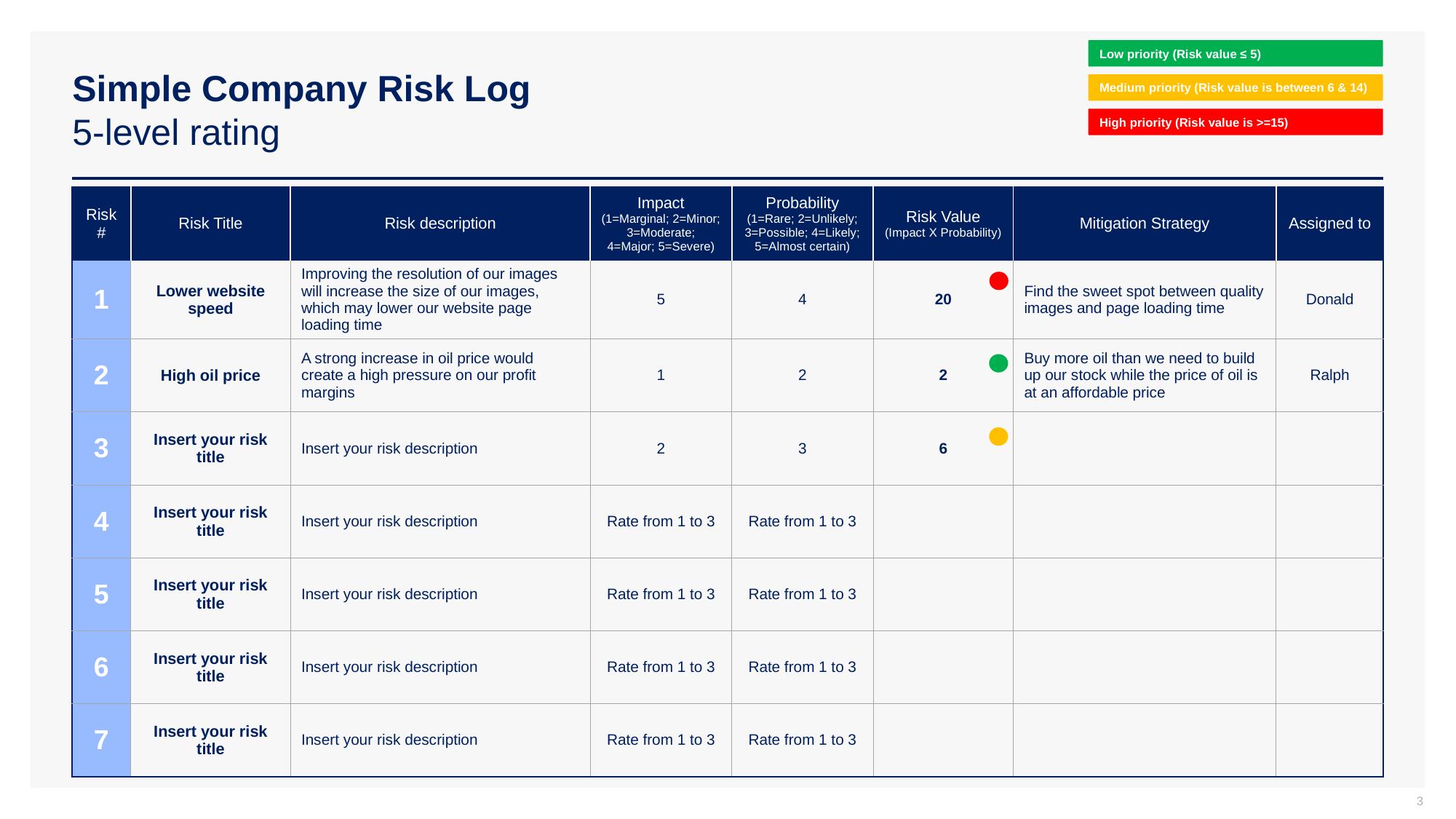

Low priority (Risk value ≤ 5)
# Simple Company Risk Log 5-level rating
Medium priority (Risk value is between 6 & 14)
High priority (Risk value is >=15)
| Risk # | Risk Title | Risk description | Impact (1=Marginal; 2=Minor; 3=Moderate; 4=Major; 5=Severe) | Probability (1=Rare; 2=Unlikely; 3=Possible; 4=Likely; 5=Almost certain) | Risk Value (Impact X Probability) | Mitigation Strategy | Assigned to |
| --- | --- | --- | --- | --- | --- | --- | --- |
| 1 | Lower website speed | Improving the resolution of our images will increase the size of our images, which may lower our website page loading time | 5 | 4 | 20 | Find the sweet spot between quality images and page loading time | Donald |
| 2 | High oil price | A strong increase in oil price would create a high pressure on our profit margins | 1 | 2 | 2 | Buy more oil than we need to build up our stock while the price of oil is at an affordable price | Ralph |
| 3 | Insert your risk title | Insert your risk description | 2 | 3 | 6 |  |  |
| 4 | Insert your risk title | Insert your risk description | Rate from 1 to 3 | Rate from 1 to 3 |  |  |  |
| 5 | Insert your risk title | Insert your risk description | Rate from 1 to 3 | Rate from 1 to 3 |  |  |  |
| 6 | Insert your risk title | Insert your risk description | Rate from 1 to 3 | Rate from 1 to 3 |  |  |  |
| 7 | Insert your risk title | Insert your risk description | Rate from 1 to 3 | Rate from 1 to 3 |  |  |  |

3